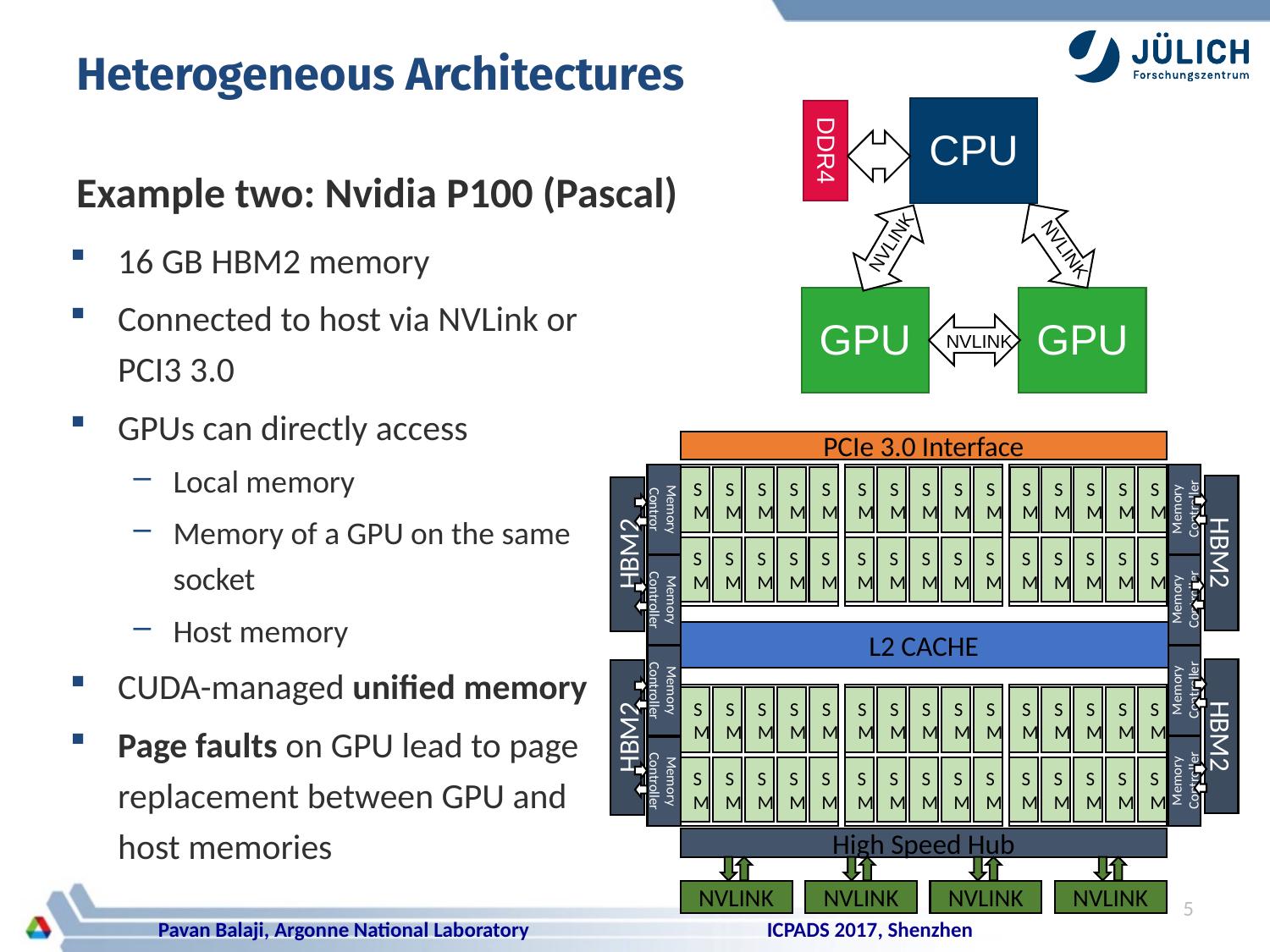

# Heterogeneous Architectures
CPU

DDR4

NVLINK
NVLINK
GPU
GPU

NVLINK
Example two: Nvidia P100 (Pascal)

16 GB HBM2 memory
Connected to host via NVLink or PCI3 3.0
GPUs can directly access
Local memory
Memory of a GPU on the same socket
Host memory
CUDA-managed unified memory
Page faults on GPU lead to page replacement between GPU and host memories

PCIe 3.0 Interface
Memory Controller
Memory Controller
Memory Controller
Memory Controller

SM
SM
SM
SM
SM
SM
SM
SM
SM
SM

SM
SM
SM
SM
SM
SM
SM
SM
SM
SM

SM
SM
SM
SM
SM
SM
SM
SM
SM
SM
L2 CACHE

SM
SM
SM
SM
SM
SM
SM
SM
SM
SM

SM
SM
SM
SM
SM
SM
SM
SM
SM
SM

SM
SM
SM
SM
SM
SM
SM
SM
SM
SM
Memory Controller
Memory Controller
Memory Controller
Memory Contror

HBM2

HBM2

HBM2

HBM2

High Speed Hub

NVLINK
NVLINK
NVLINK
NVLINK
5
ICPADS 2017, Shenzhen